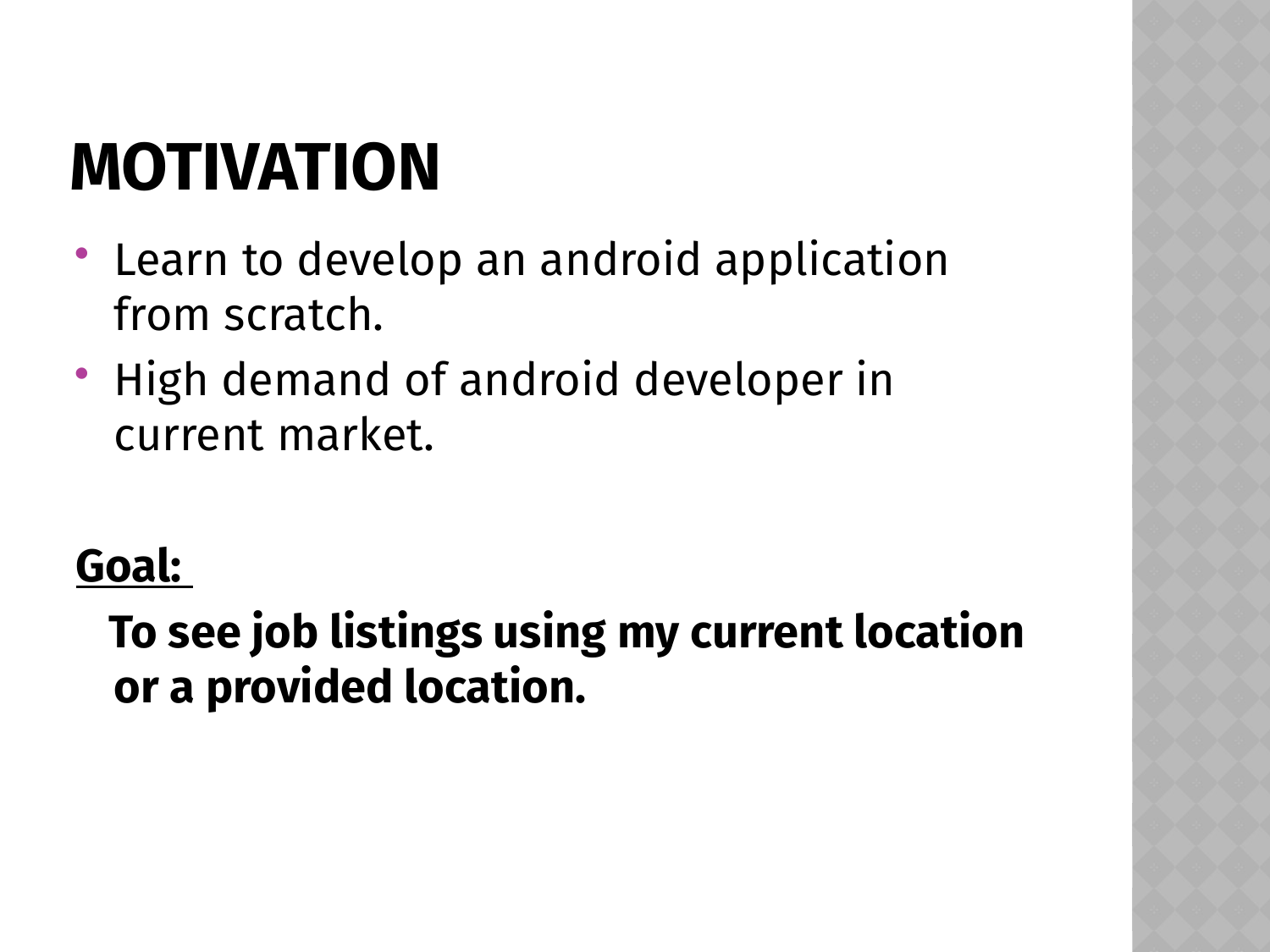

# Motivation
Learn to develop an android application from scratch.
High demand of android developer in current market.

Goal:
   To see job listings using my current location or a provided location.